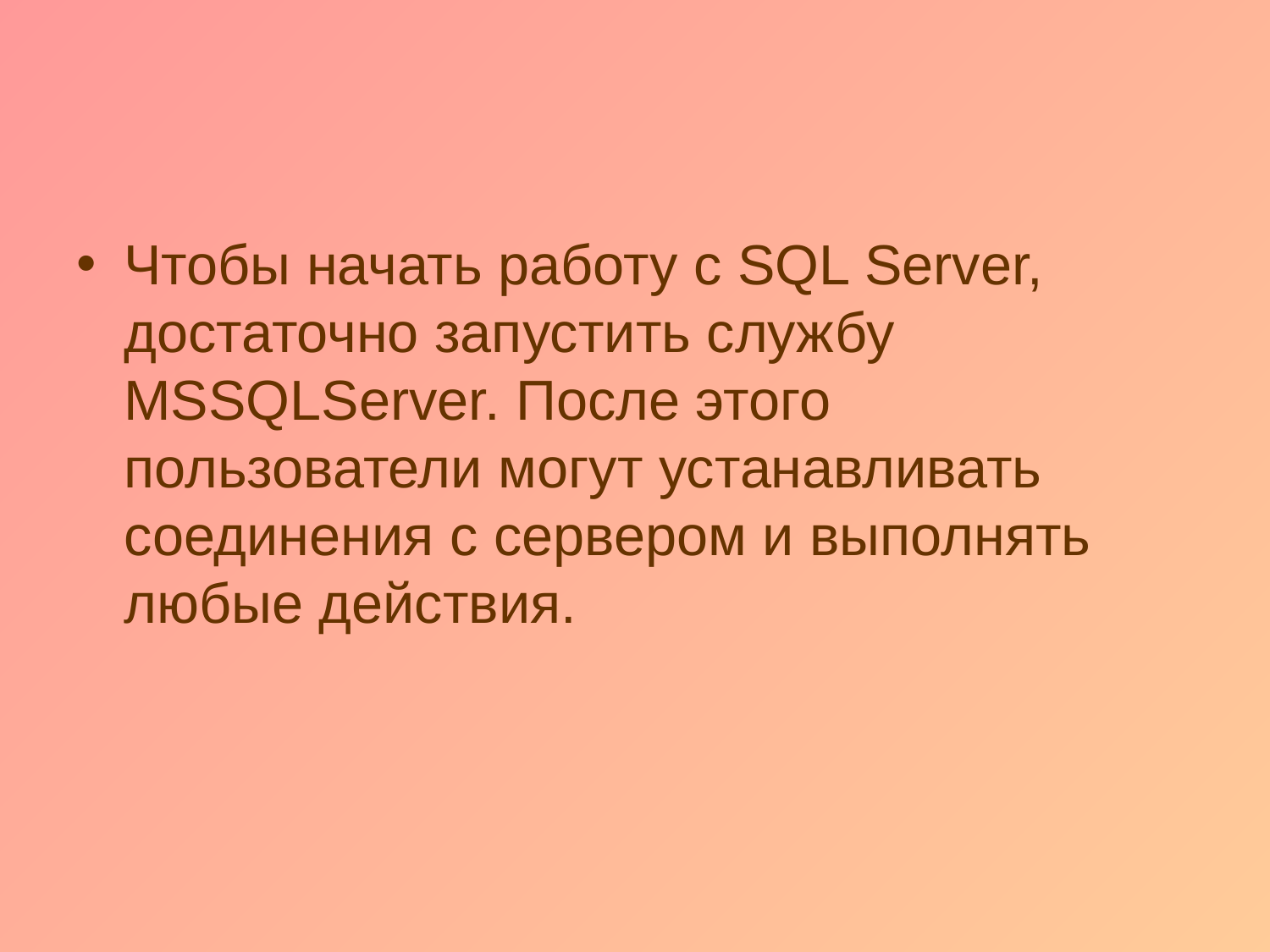

#
Чтобы начать работу с SQL Server, достаточно запустить службу MSSQLServer. После этого пользователи могут устанавливать соединения с сервером и выполнять любые действия.